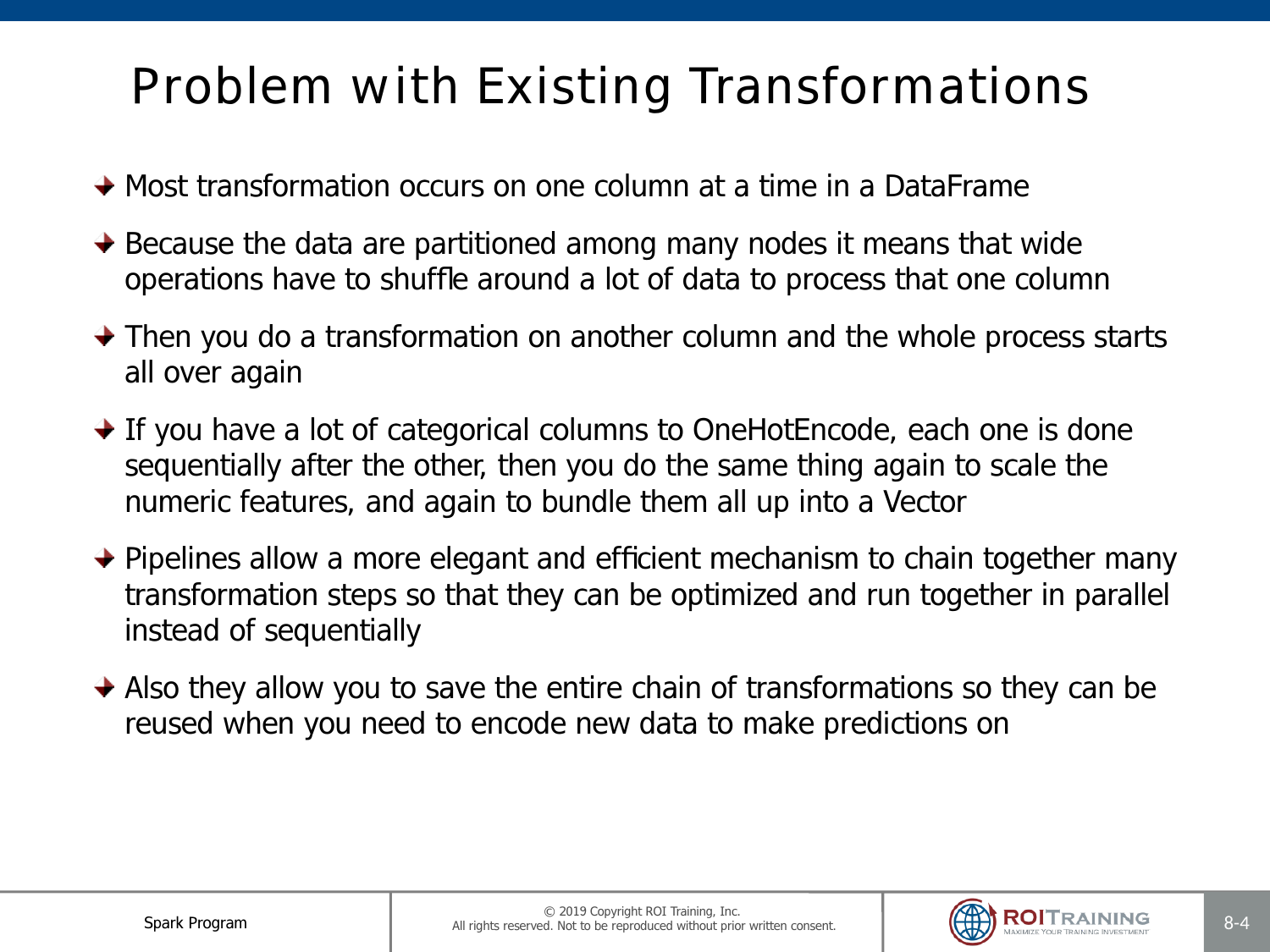

# Problem with Existing Transformations
Most transformation occurs on one column at a time in a DataFrame
Because the data are partitioned among many nodes it means that wide operations have to shuffle around a lot of data to process that one column
Then you do a transformation on another column and the whole process starts all over again
If you have a lot of categorical columns to OneHotEncode, each one is done sequentially after the other, then you do the same thing again to scale the numeric features, and again to bundle them all up into a Vector
Pipelines allow a more elegant and efficient mechanism to chain together many transformation steps so that they can be optimized and run together in parallel instead of sequentially
Also they allow you to save the entire chain of transformations so they can be reused when you need to encode new data to make predictions on